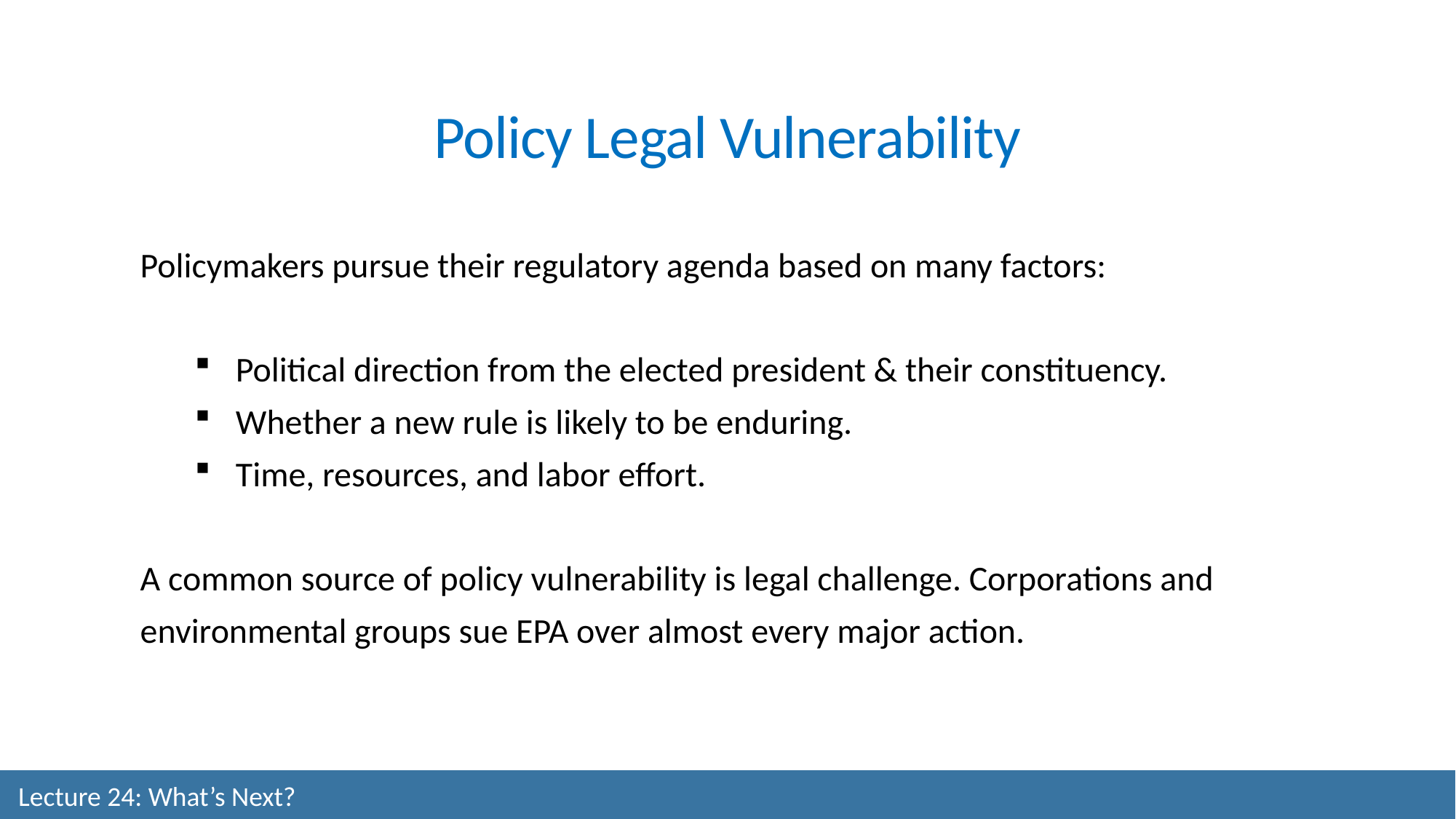

Policy Legal Vulnerability
Policymakers pursue their regulatory agenda based on many factors:

Political direction from the elected president & their constituency.
Whether a new rule is likely to be enduring.
Time, resources, and labor effort.

A common source of policy vulnerability is legal challenge. Corporations and environmental groups sue EPA over almost every major action.